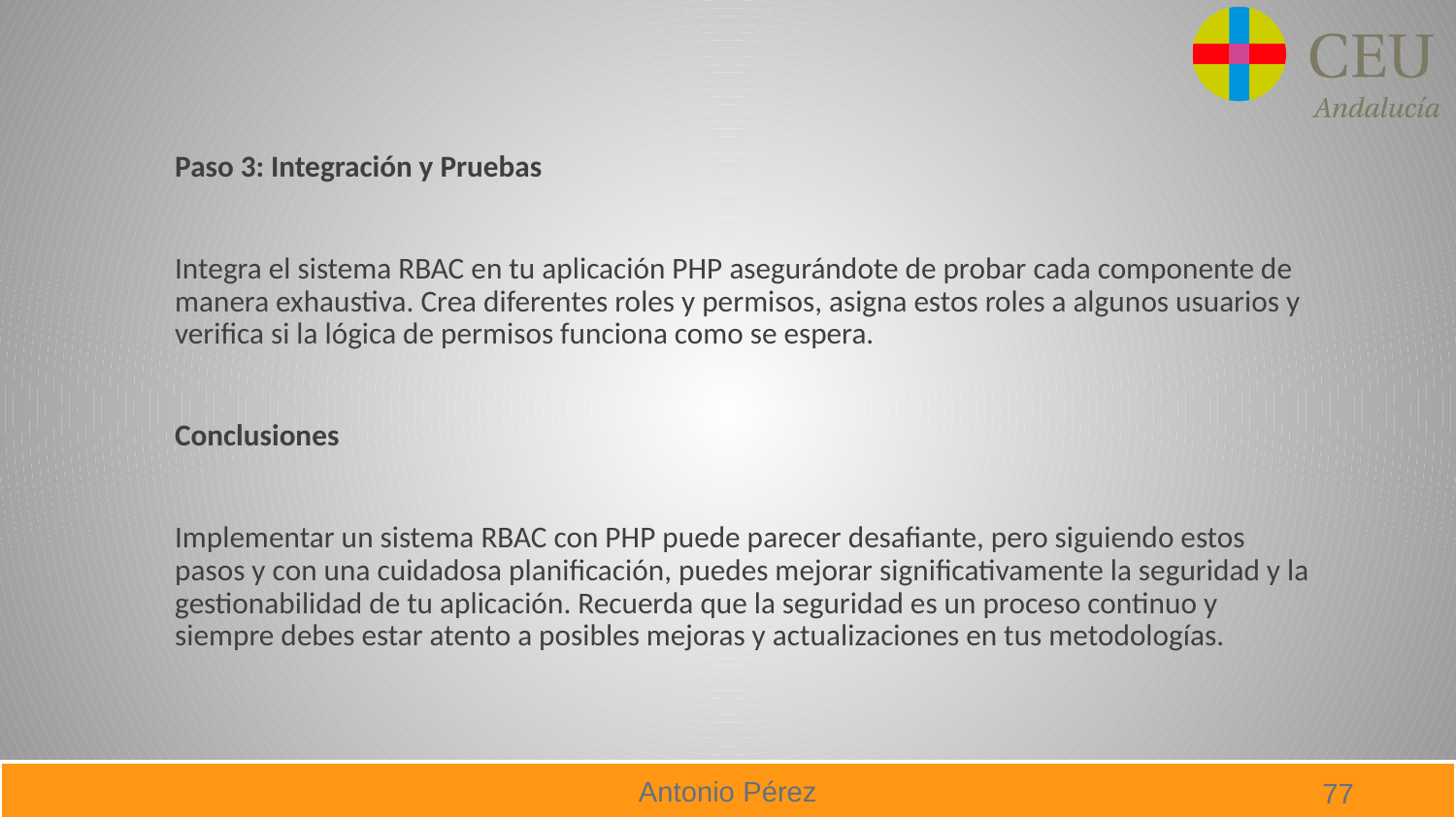

Paso 3: Integración y Pruebas

Integra el sistema RBAC en tu aplicación PHP asegurándote de probar cada componente de manera exhaustiva. Crea diferentes roles y permisos, asigna estos roles a algunos usuarios y verifica si la lógica de permisos funciona como se espera.

Conclusiones

Implementar un sistema RBAC con PHP puede parecer desafiante, pero siguiendo estos pasos y con una cuidadosa planificación, puedes mejorar significativamente la seguridad y la gestionabilidad de tu aplicación. Recuerda que la seguridad es un proceso continuo y siempre debes estar atento a posibles mejoras y actualizaciones en tus metodologías.